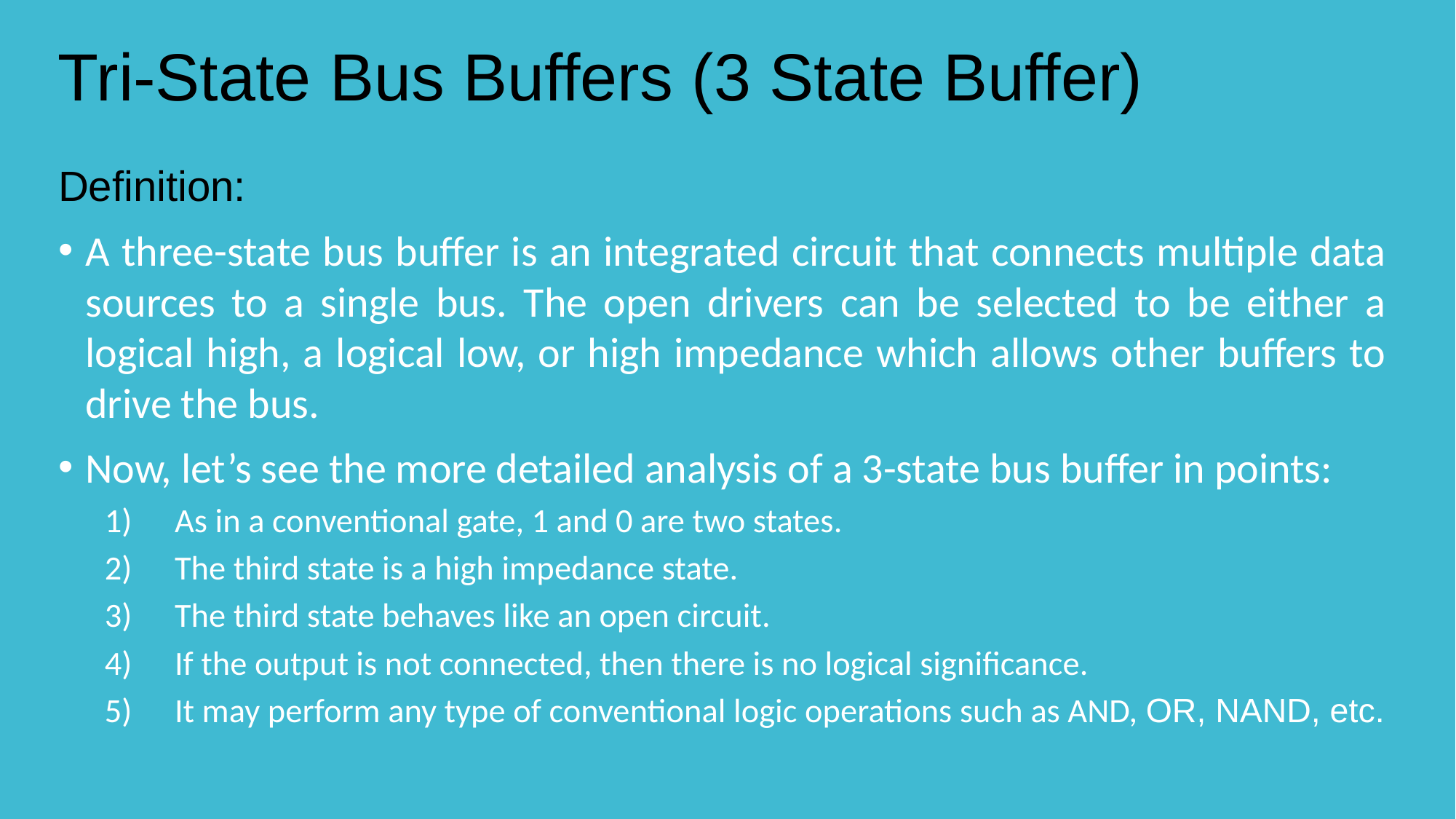

Tri-State Bus Buffers (3 State Buffer)
Definition:
A three-state bus buffer is an integrated circuit that connects multiple data sources to a single bus. The open drivers can be selected to be either a logical high, a logical low, or high impedance which allows other buffers to drive the bus.
Now, let’s see the more detailed analysis of a 3-state bus buffer in points:
As in a conventional gate, 1 and 0 are two states.
The third state is a high impedance state.
The third state behaves like an open circuit.
If the output is not connected, then there is no logical significance.
It may perform any type of conventional logic operations such as AND, OR, NAND, etc.